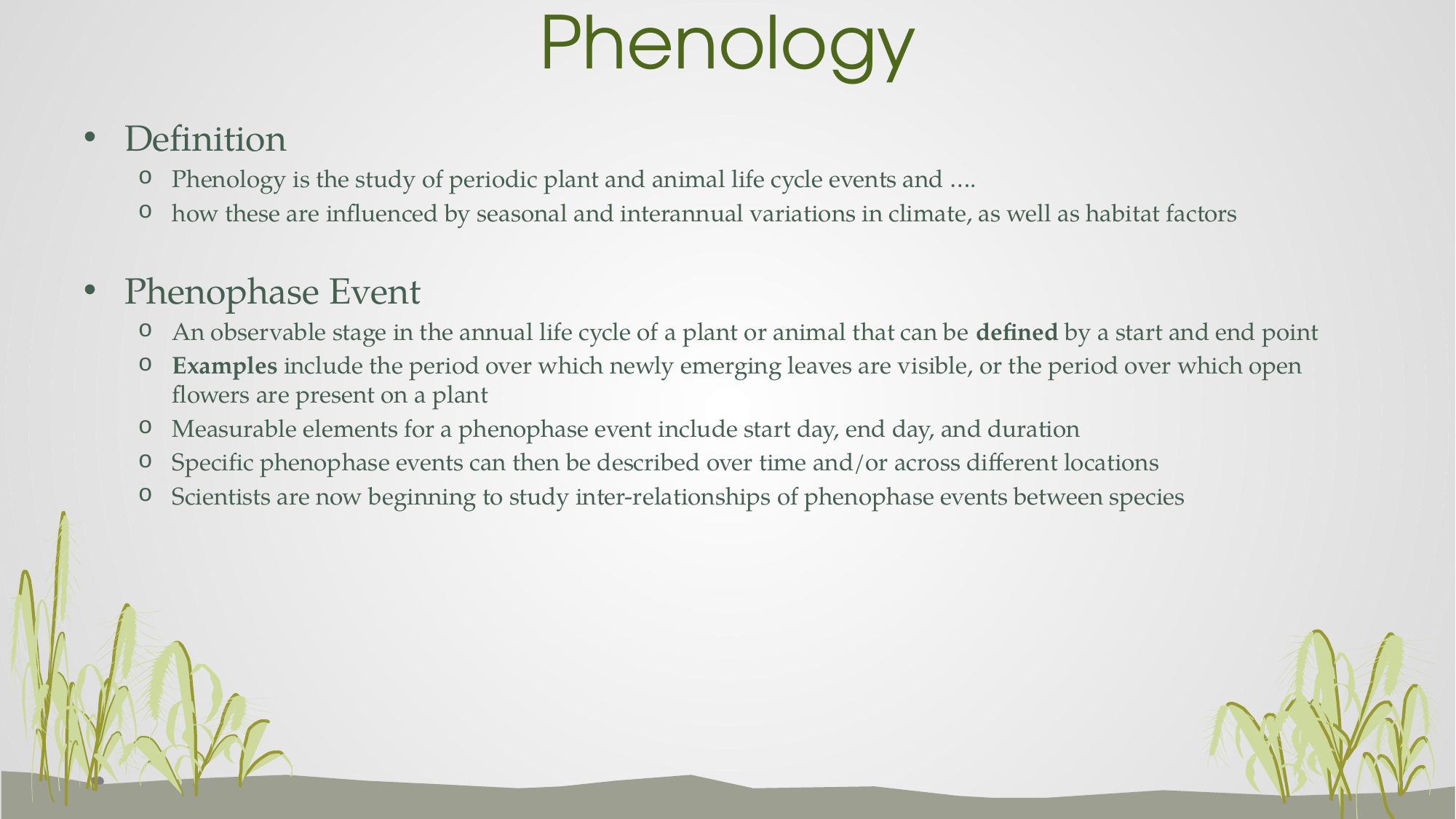

# Phenology
Definition
Phenology is the study of periodic plant and animal life cycle events and ….
how these are influenced by seasonal and interannual variations in climate, as well as habitat factors

Phenophase Event
An observable stage in the annual life cycle of a plant or animal that can be defined by a start and end point
Examples include the period over which newly emerging leaves are visible, or the period over which open flowers are present on a plant
Measurable elements for a phenophase event include start day, end day, and duration
Specific phenophase events can then be described over time and/or across different locations
Scientists are now beginning to study inter-relationships of phenophase events between species